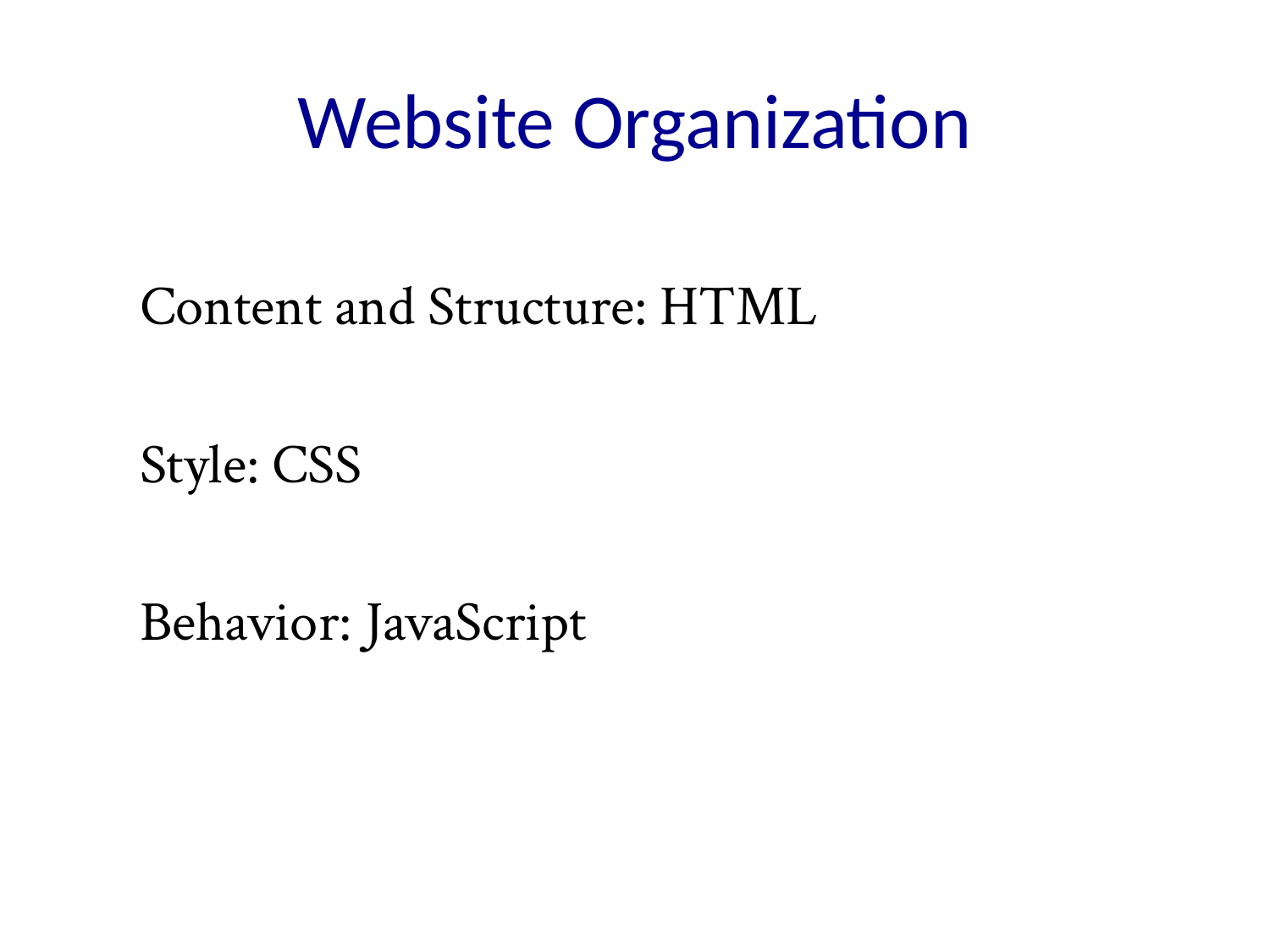

# Website Organization
Content and Structure: HTML

Style: CSS

Behavior: JavaScript